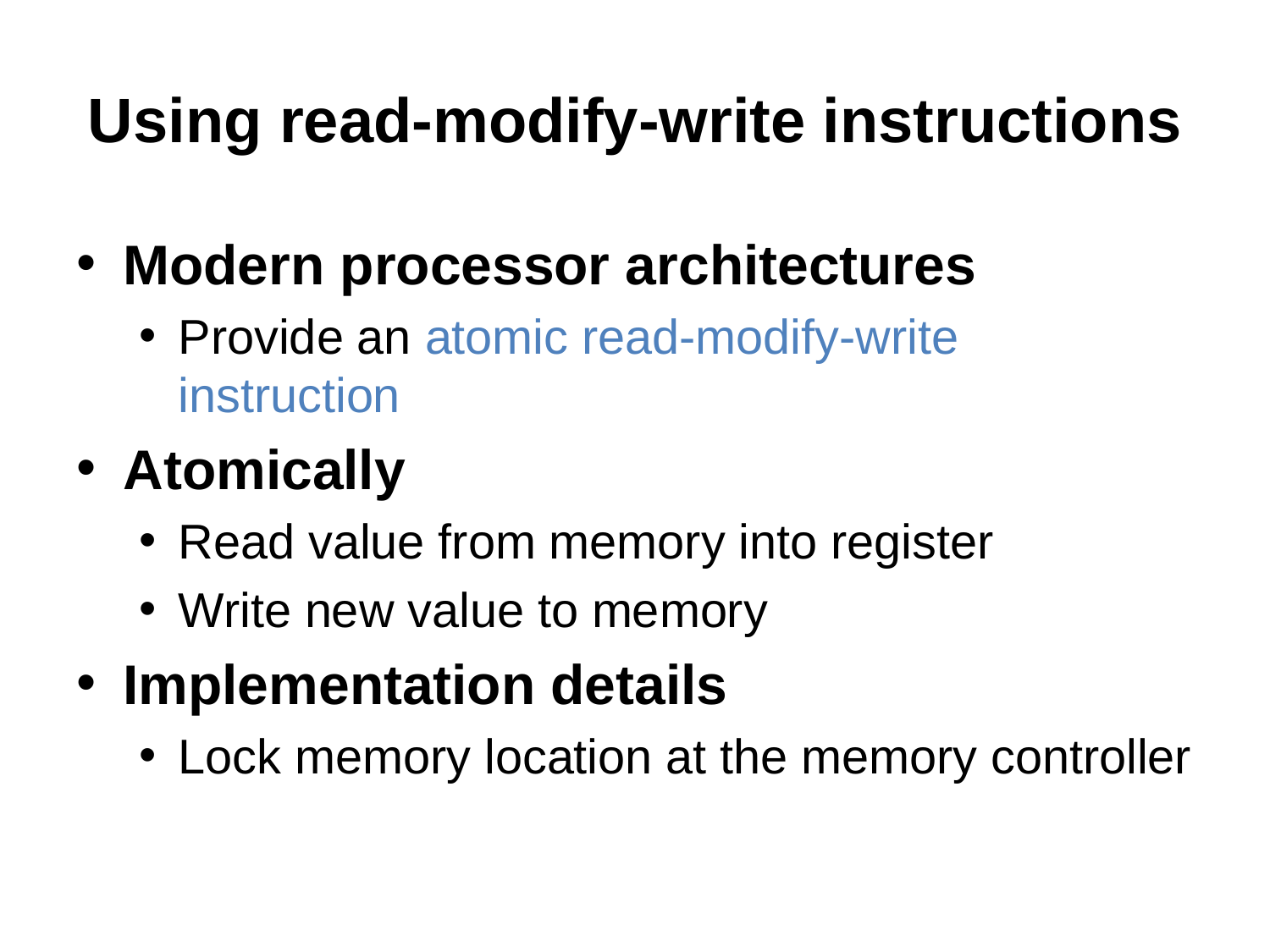

# Using read-modify-write instructions
Modern processor architectures
Provide an atomic read-modify-write instruction
Atomically
Read value from memory into register
Write new value to memory
Implementation details
Lock memory location at the memory controller